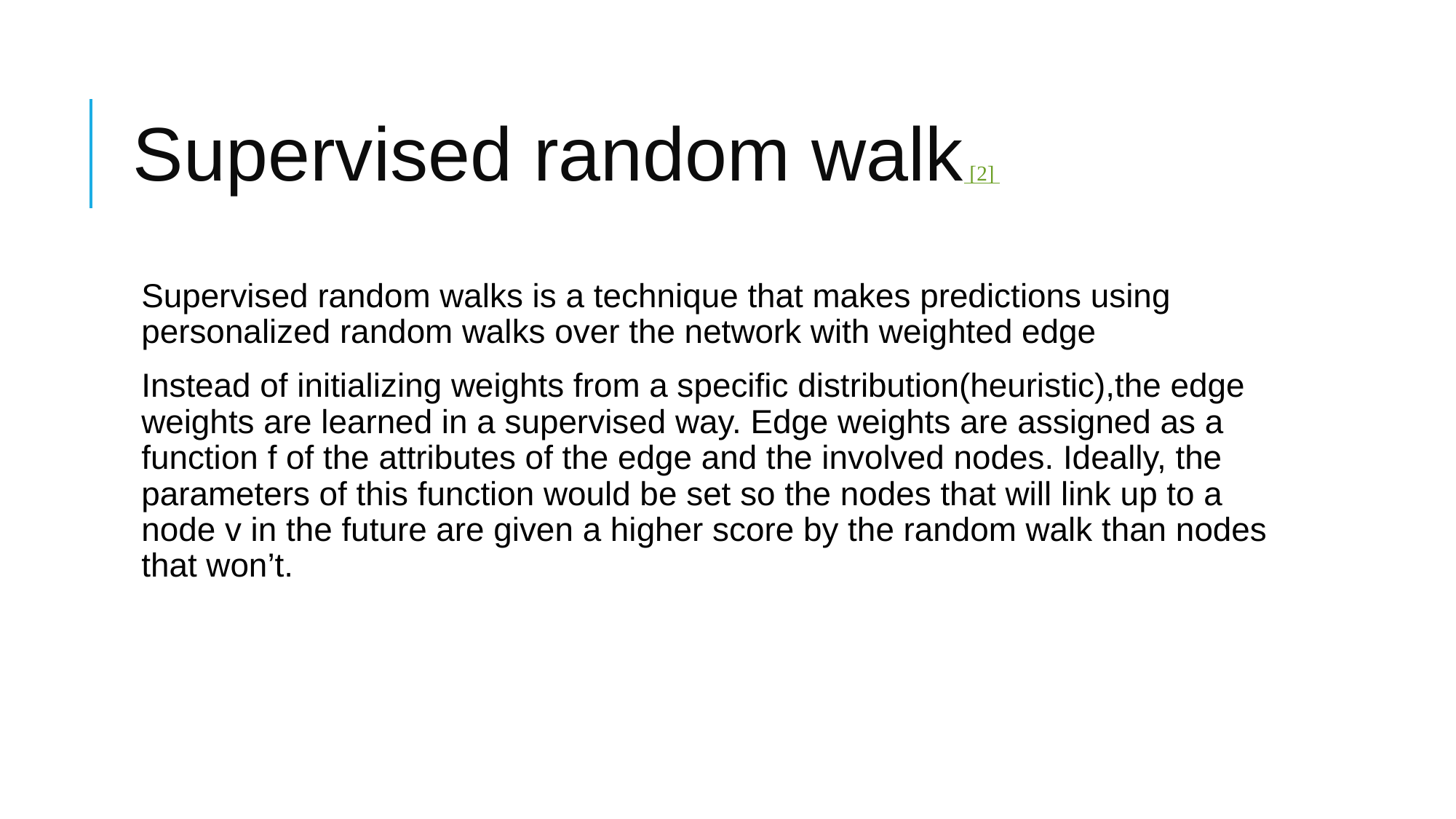

# Supervised random walk [2]
Supervised random walks is a technique that makes predictions using personalized random walks over the network with weighted edge
Instead of initializing weights from a specific distribution(heuristic),the edge weights are learned in a supervised way. Edge weights are assigned as a function f of the attributes of the edge and the involved nodes. Ideally, the parameters of this function would be set so the nodes that will link up to a node v in the future are given a higher score by the random walk than nodes that won’t.